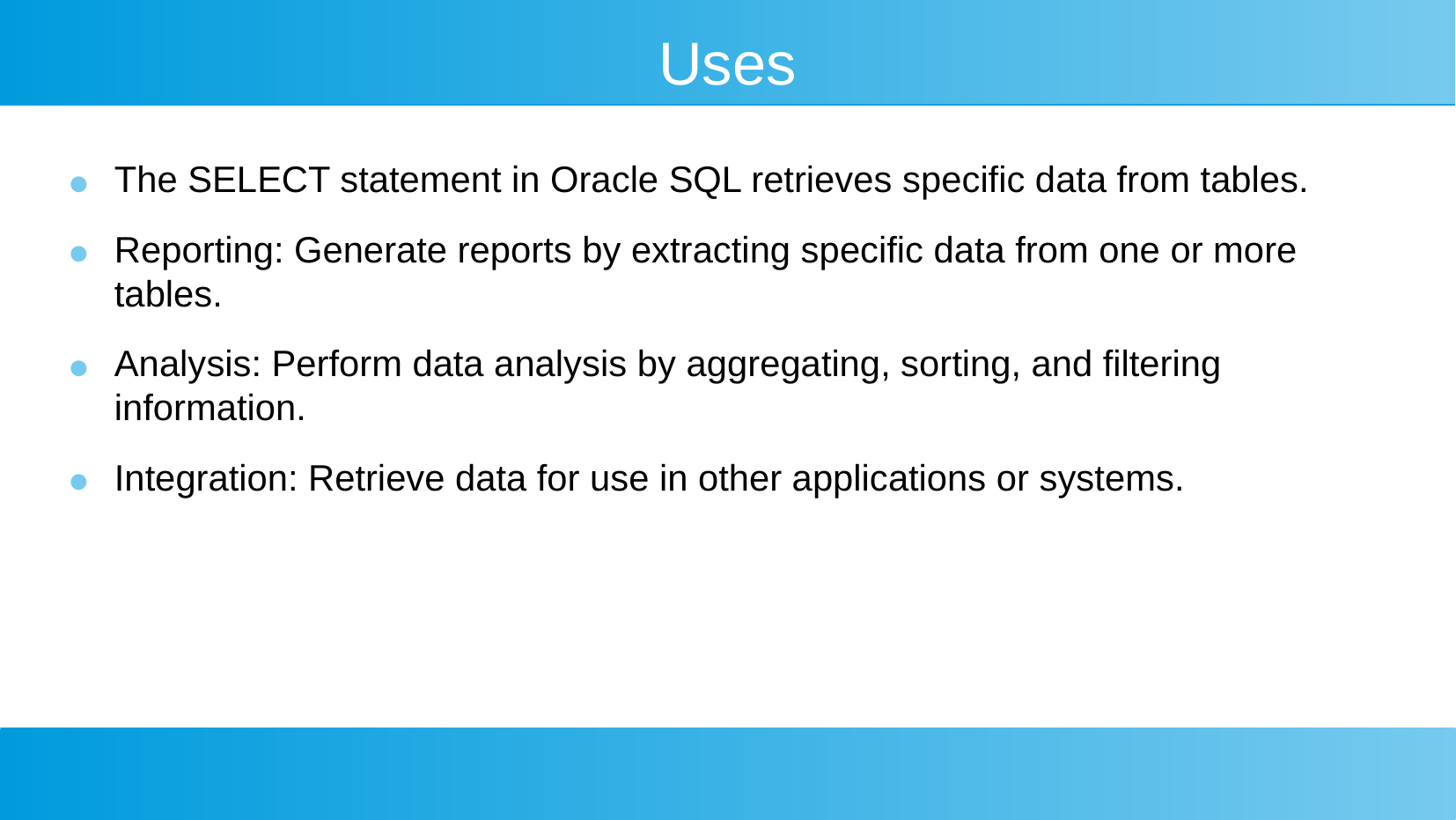

Uses
The SELECT statement in Oracle SQL retrieves specific data from tables.
Reporting: Generate reports by extracting specific data from one or more tables.
Analysis: Perform data analysis by aggregating, sorting, and filtering information.
Integration: Retrieve data for use in other applications or systems.